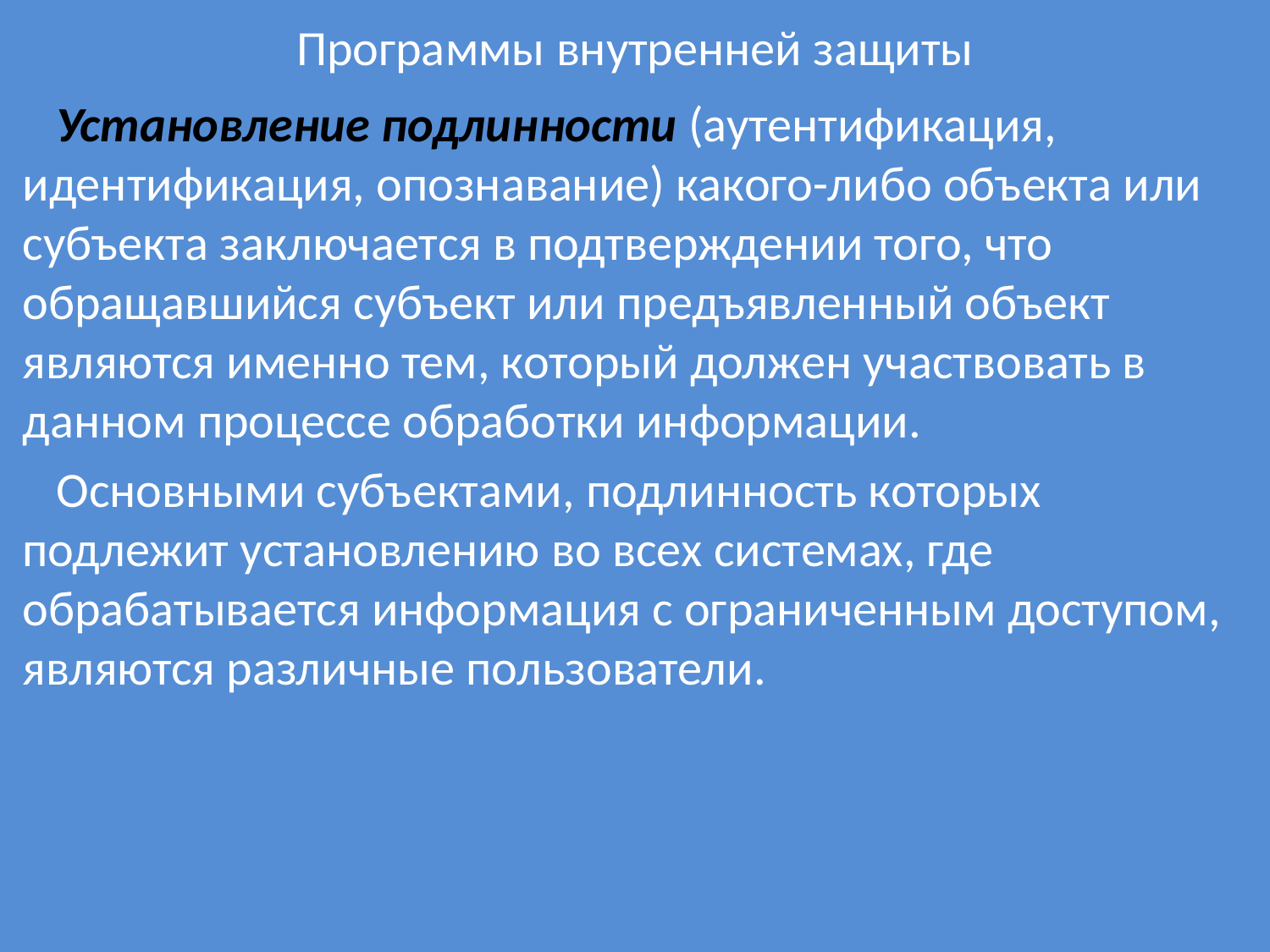

# Программы внутренней защиты
   Установление подлинности (аутентификация, идентификация, опознавание) какого-либо объекта или субъекта заключается в подтверждении того, что обращавшийся субъект или предъявленный объект являются именно тем, который должен участвовать в данном процессе обработки информации.
   Основными субъектами, подлинность которых подлежит установлению во всех системах, где обрабатывается информация с ограниченным доступом, являются различные пользователи.